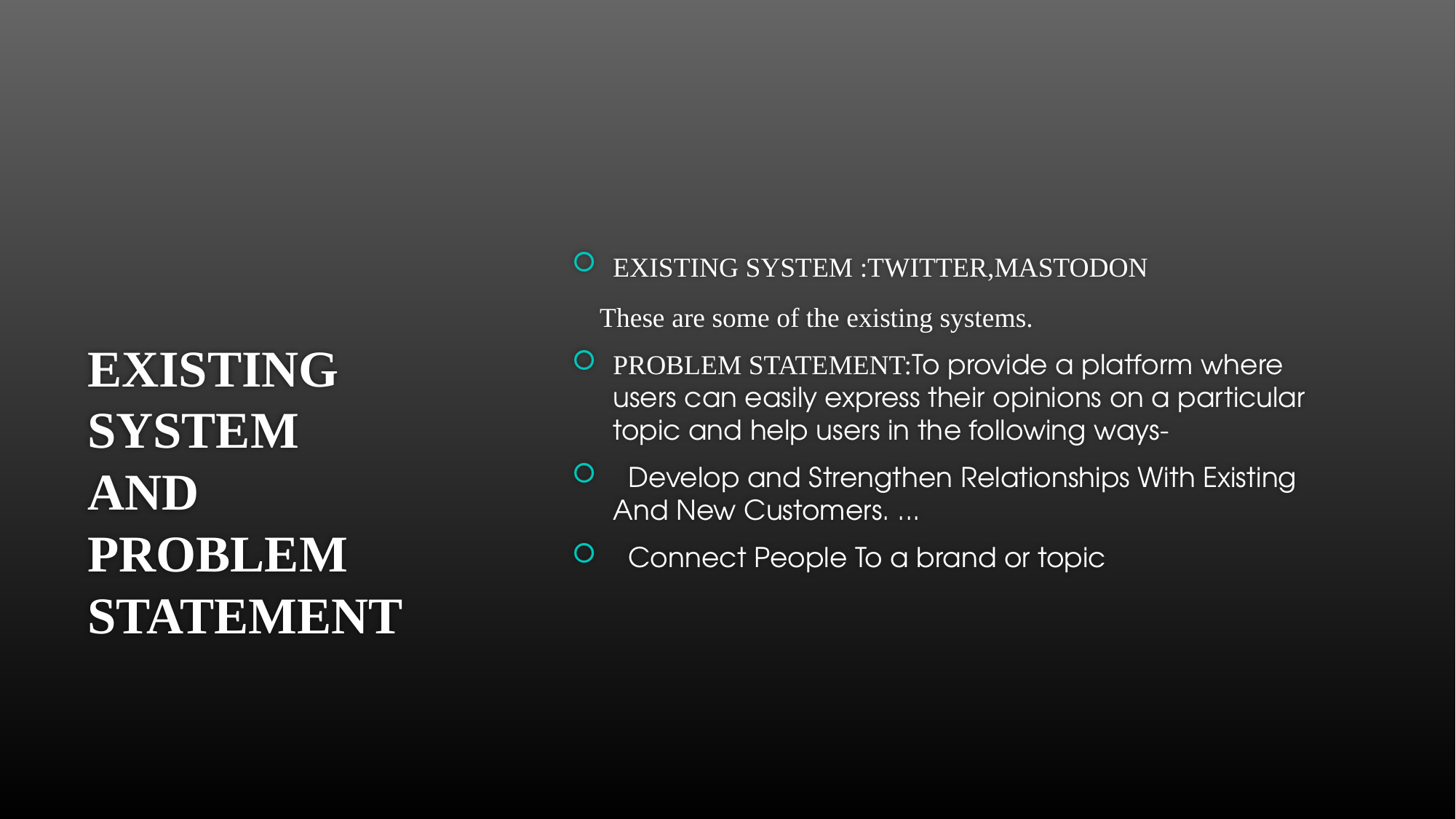

EXISTING SYSTEM :TWITTER,MASTODON
    These are some of the existing systems.
PROBLEM STATEMENT:To provide a platform where users can easily express their opinions on a particular topic and help users in the following ways-
  Develop and Strengthen Relationships With Existing And New Customers. ...
  Connect People To a brand or topic
# EXISTING SYSTEM AND PROBLEM STATEMENT